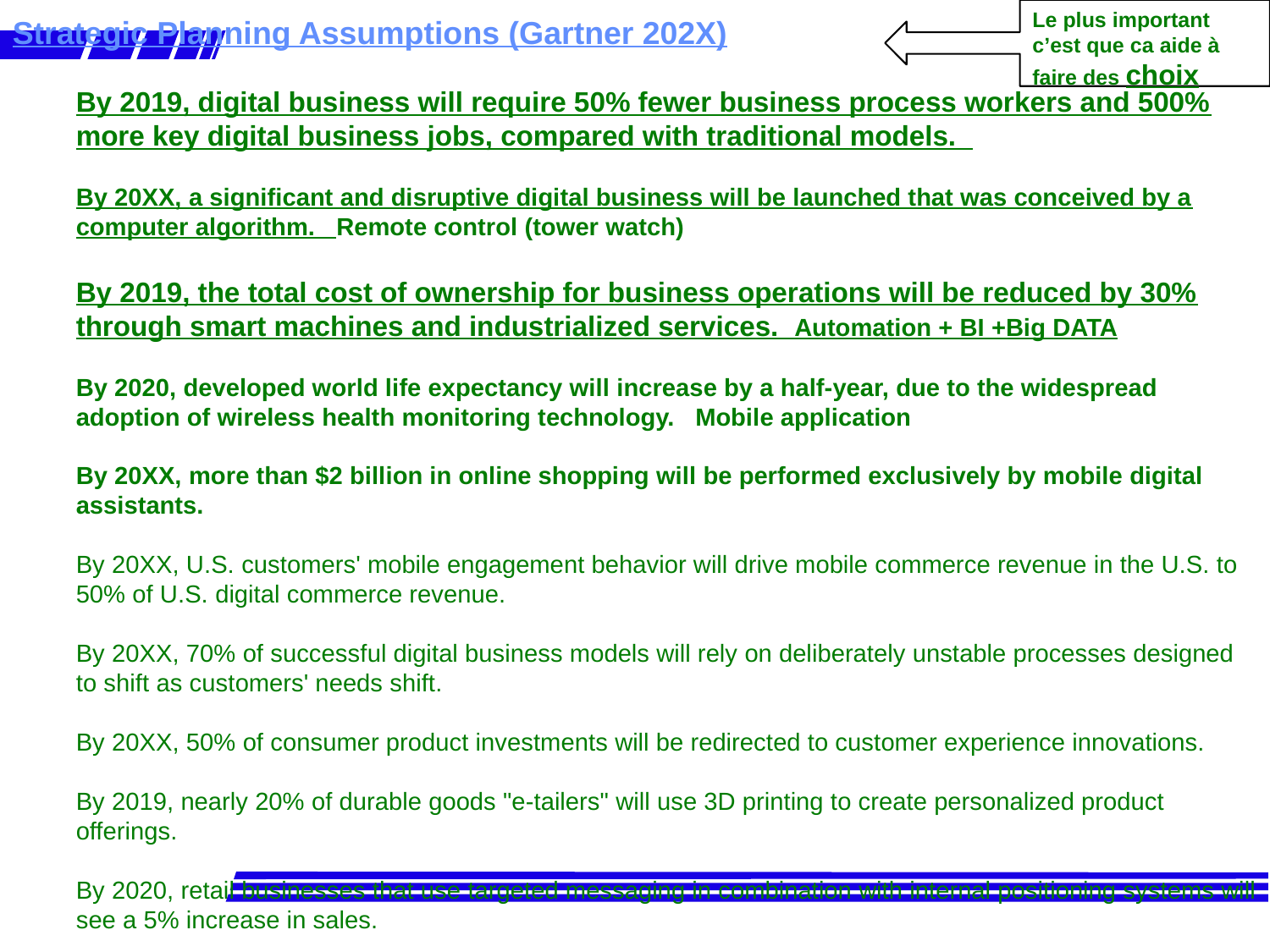

Le plus important c’est que ca aide à faire des choix
Strategic Planning Assumptions (Gartner 202X)

By 2019, digital business will require 50% fewer business process workers and 500% more key digital business jobs, compared with traditional models.

By 20XX, a significant and disruptive digital business will be launched that was conceived by a computer algorithm.   Remote control (tower watch)

By 2019, the total cost of ownership for business operations will be reduced by 30% through smart machines and industrialized services.  Automation + BI +Big DATA

By 2020, developed world life expectancy will increase by a half-year, due to the widespread adoption of wireless health monitoring technology.   Mobile application

By 20XX, more than $2 billion in online shopping will be performed exclusively by mobile digital assistants.

By 20XX, U.S. customers' mobile engagement behavior will drive mobile commerce revenue in the U.S. to 50% of U.S. digital commerce revenue.

By 20XX, 70% of successful digital business models will rely on deliberately unstable processes designed to shift as customers' needs shift.

By 20XX, 50% of consumer product investments will be redirected to customer experience innovations.

By 2019, nearly 20% of durable goods "e-tailers" will use 3D printing to create personalized product offerings.

By 2020, retail businesses that use targeted messaging in combination with internal positioning systems will see a 5% increase in sales.